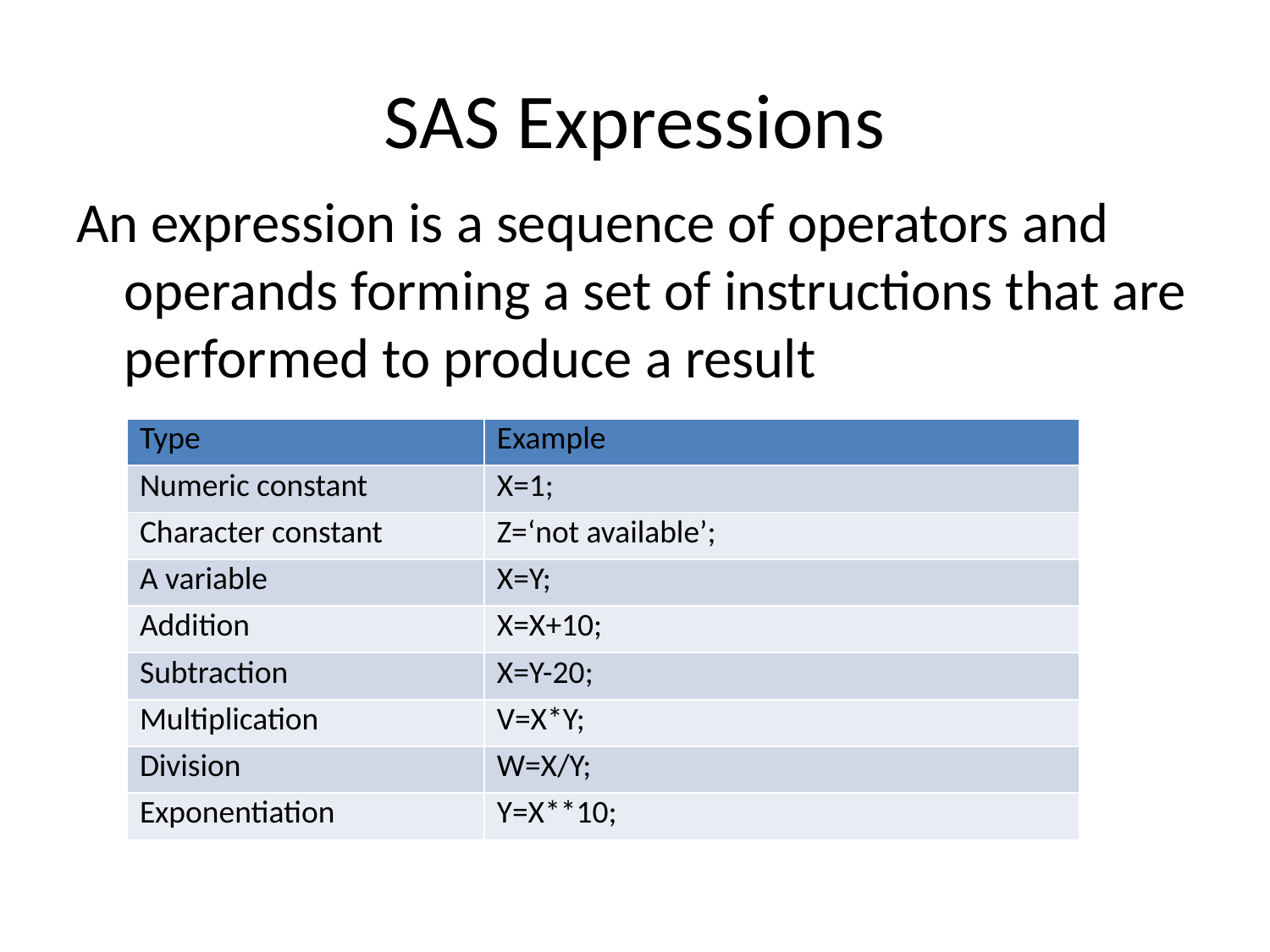

# SAS Expressions
An expression is a sequence of operators and operands forming a set of instructions that are performed to produce a result
| Type | Example |
| --- | --- |
| Numeric constant | X=1; |
| Character constant | Z=‘not available’; |
| A variable | X=Y; |
| Addition | X=X+10; |
| Subtraction | X=Y-20; |
| Multiplication | V=X\*Y; |
| Division | W=X/Y; |
| Exponentiation | Y=X\*\*10; |